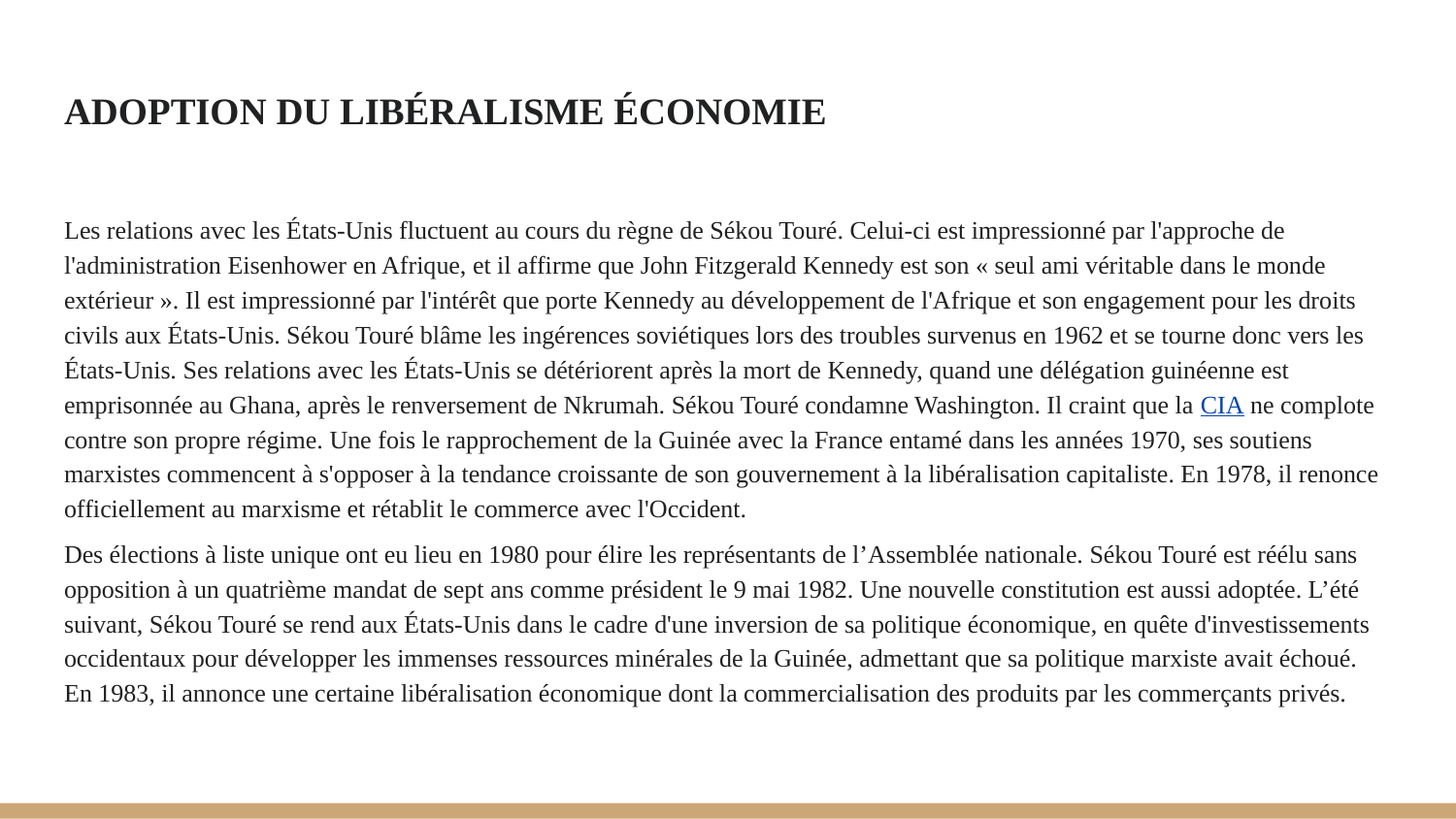

# ADOPTION DU LIBÉRALISME ÉCONOMIE

Les relations avec les États-Unis fluctuent au cours du règne de Sékou Touré. Celui-ci est impressionné par l'approche de l'administration Eisenhower en Afrique, et il affirme que John Fitzgerald Kennedy est son « seul ami véritable dans le monde extérieur ». Il est impressionné par l'intérêt que porte Kennedy au développement de l'Afrique et son engagement pour les droits civils aux États-Unis. Sékou Touré blâme les ingérences soviétiques lors des troubles survenus en 1962 et se tourne donc vers les États-Unis. Ses relations avec les États-Unis se détériorent après la mort de Kennedy, quand une délégation guinéenne est emprisonnée au Ghana, après le renversement de Nkrumah. Sékou Touré condamne Washington. Il craint que la CIA ne complote contre son propre régime. Une fois le rapprochement de la Guinée avec la France entamé dans les années 1970, ses soutiens marxistes commencent à s'opposer à la tendance croissante de son gouvernement à la libéralisation capitaliste. En 1978, il renonce officiellement au marxisme et rétablit le commerce avec l'Occident.
Des élections à liste unique ont eu lieu en 1980 pour élire les représentants de l’Assemblée nationale. Sékou Touré est réélu sans opposition à un quatrième mandat de sept ans comme président le 9 mai 1982. Une nouvelle constitution est aussi adoptée. L’été suivant, Sékou Touré se rend aux États-Unis dans le cadre d'une inversion de sa politique économique, en quête d'investissements occidentaux pour développer les immenses ressources minérales de la Guinée, admettant que sa politique marxiste avait échoué. En 1983, il annonce une certaine libéralisation économique dont la commercialisation des produits par les commerçants privés.